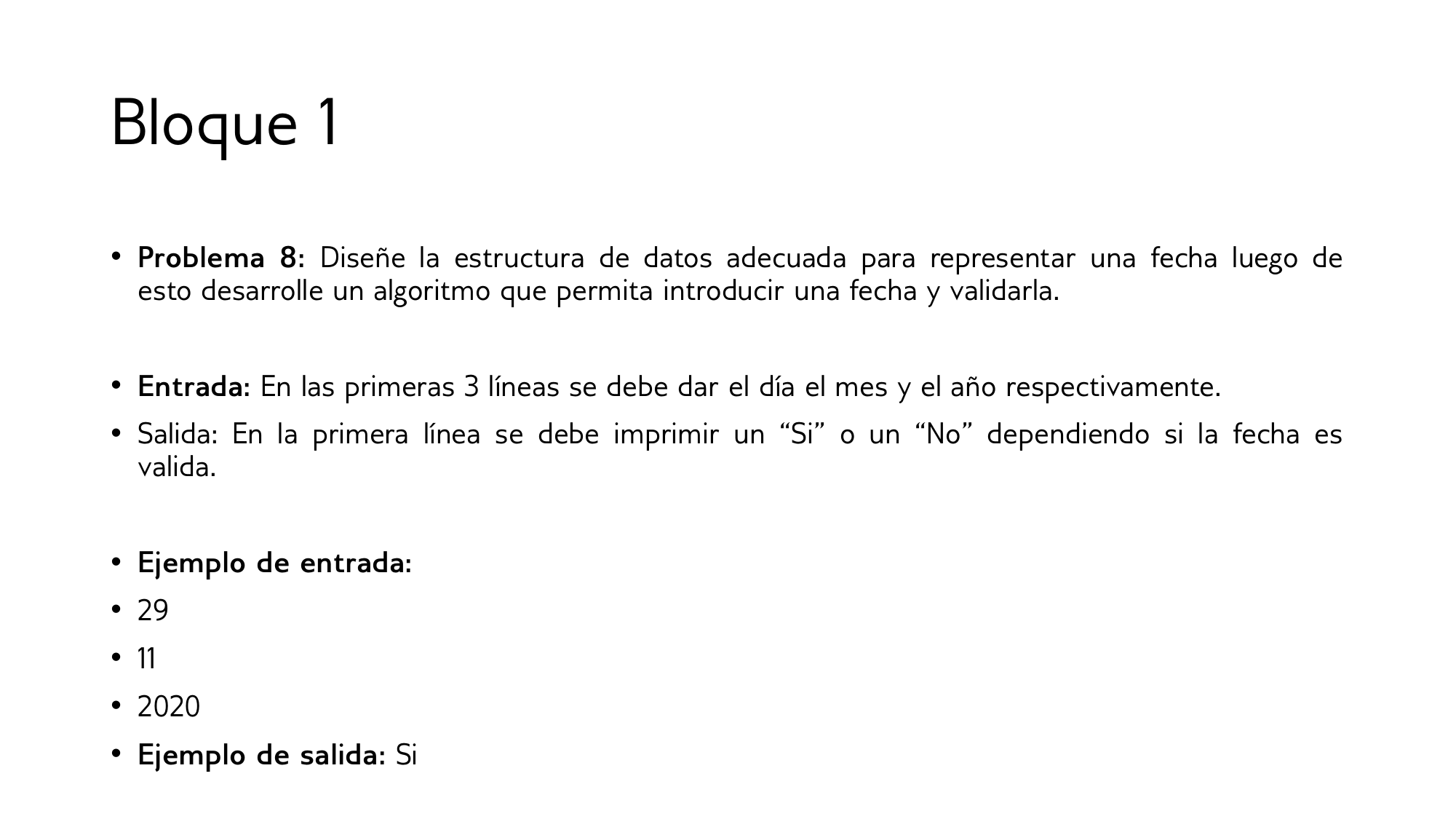

# Bloque 1
Problema 8: Diseñe la estructura de datos adecuada para representar una fecha luego de esto desarrolle un algoritmo que permita introducir una fecha y validarla.

Entrada: En las primeras 3 líneas se debe dar el día el mes y el año respectivamente.
Salida: En la primera línea se debe imprimir un “Si” o un “No” dependiendo si la fecha es valida.

Ejemplo de entrada:
29
11
2020
Ejemplo de salida: Si